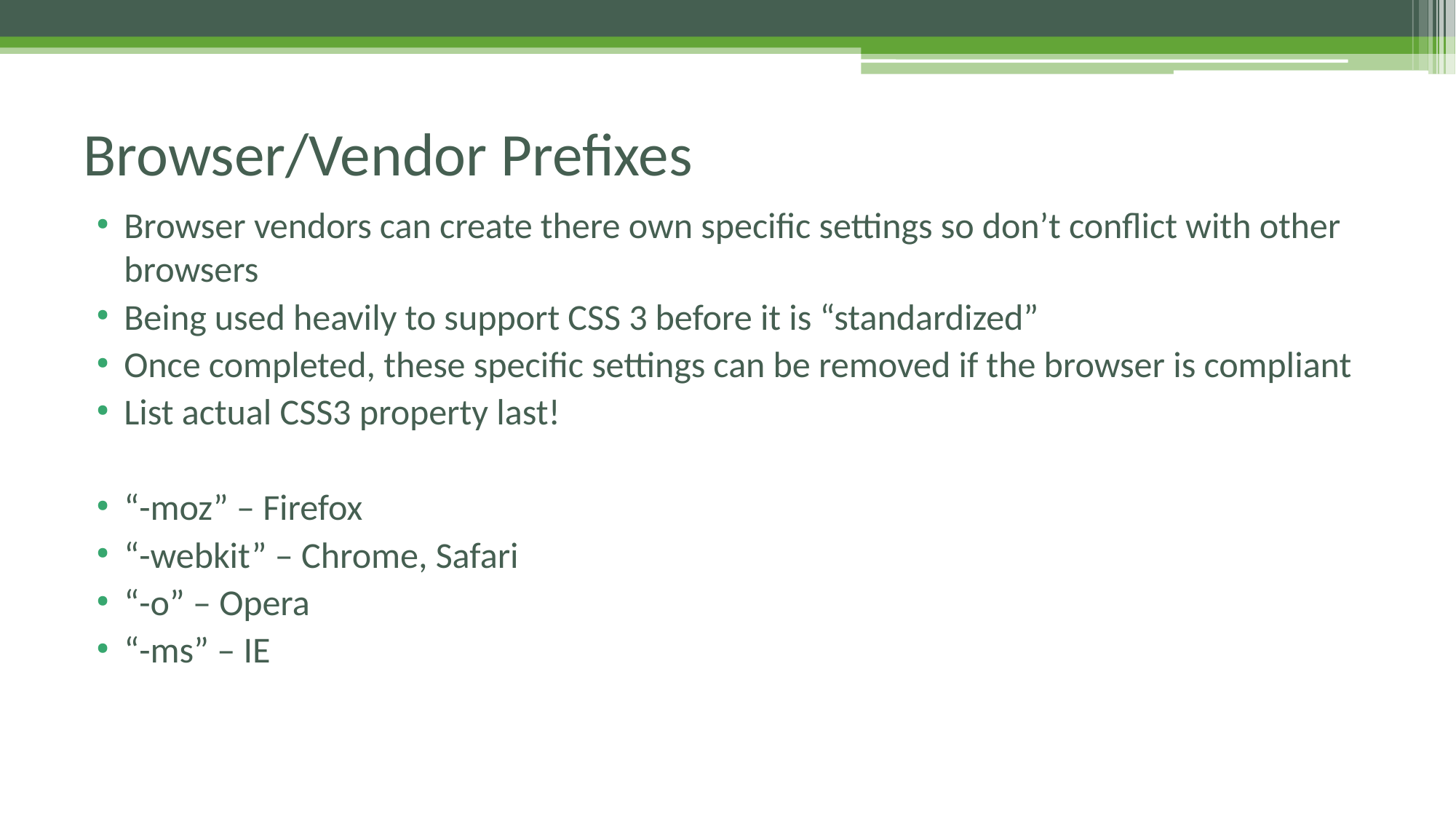

# Browser/Vendor Prefixes
Browser vendors can create there own specific settings so don’t conflict with other browsers
Being used heavily to support CSS 3 before it is “standardized”
Once completed, these specific settings can be removed if the browser is compliant
List actual CSS3 property last!

“-moz” – Firefox
“-webkit” – Chrome, Safari
“-o” – Opera
“-ms” – IE